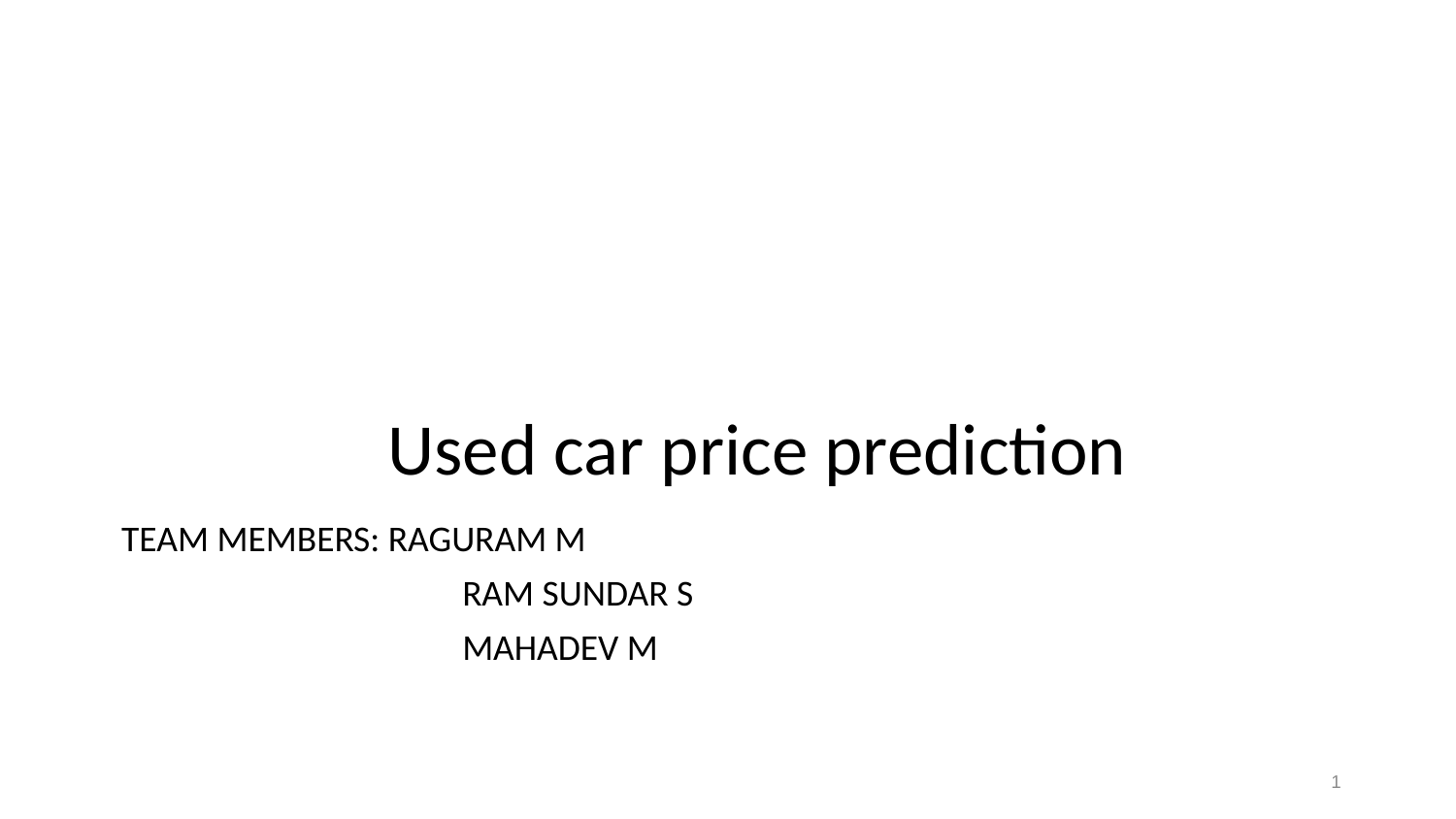

# Used car price prediction
TEAM MEMBERS: RAGURAM M
		      RAM SUNDAR S
		      MAHADEV M
1